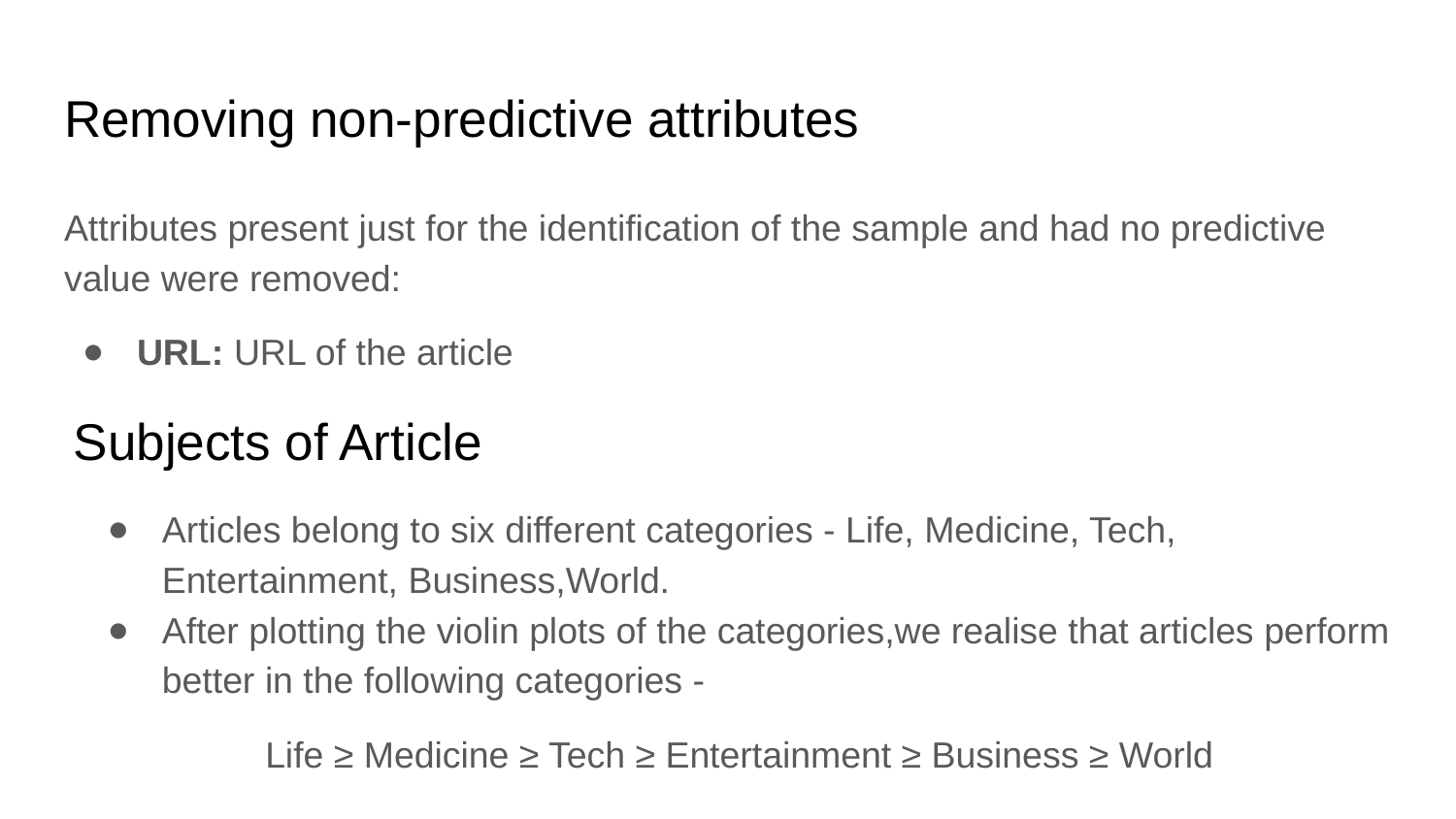

# Removing non-predictive attributes
Attributes present just for the identification of the sample and had no predictive value were removed:
URL: URL of the article

Subjects of Article
Articles belong to six different categories - Life, Medicine, Tech, Entertainment, Business,World.
After plotting the violin plots of the categories,we realise that articles perform better in the following categories -
   Life ≥ Medicine ≥ Tech ≥ Entertainment ≥ Business ≥ World